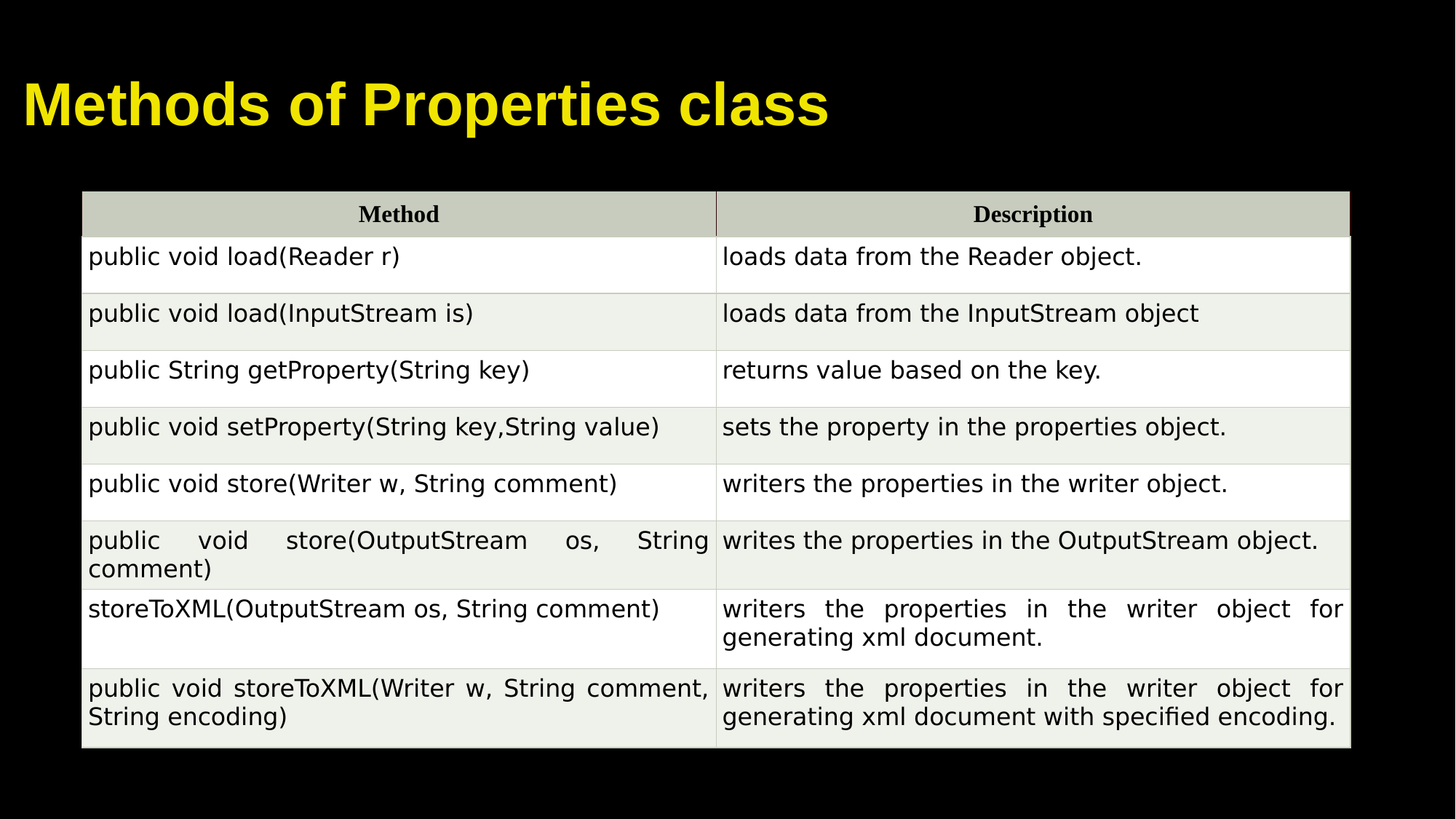

# Methods of Properties class
| Method | Description |
| --- | --- |
| public void load(Reader r) | loads data from the Reader object. |
| public void load(InputStream is) | loads data from the InputStream object |
| public String getProperty(String key) | returns value based on the key. |
| public void setProperty(String key,String value) | sets the property in the properties object. |
| public void store(Writer w, String comment) | writers the properties in the writer object. |
| public void store(OutputStream os, String comment) | writes the properties in the OutputStream object. |
| storeToXML(OutputStream os, String comment) | writers the properties in the writer object for generating xml document. |
| public void storeToXML(Writer w, String comment, String encoding) | writers the properties in the writer object for generating xml document with specified encoding. |